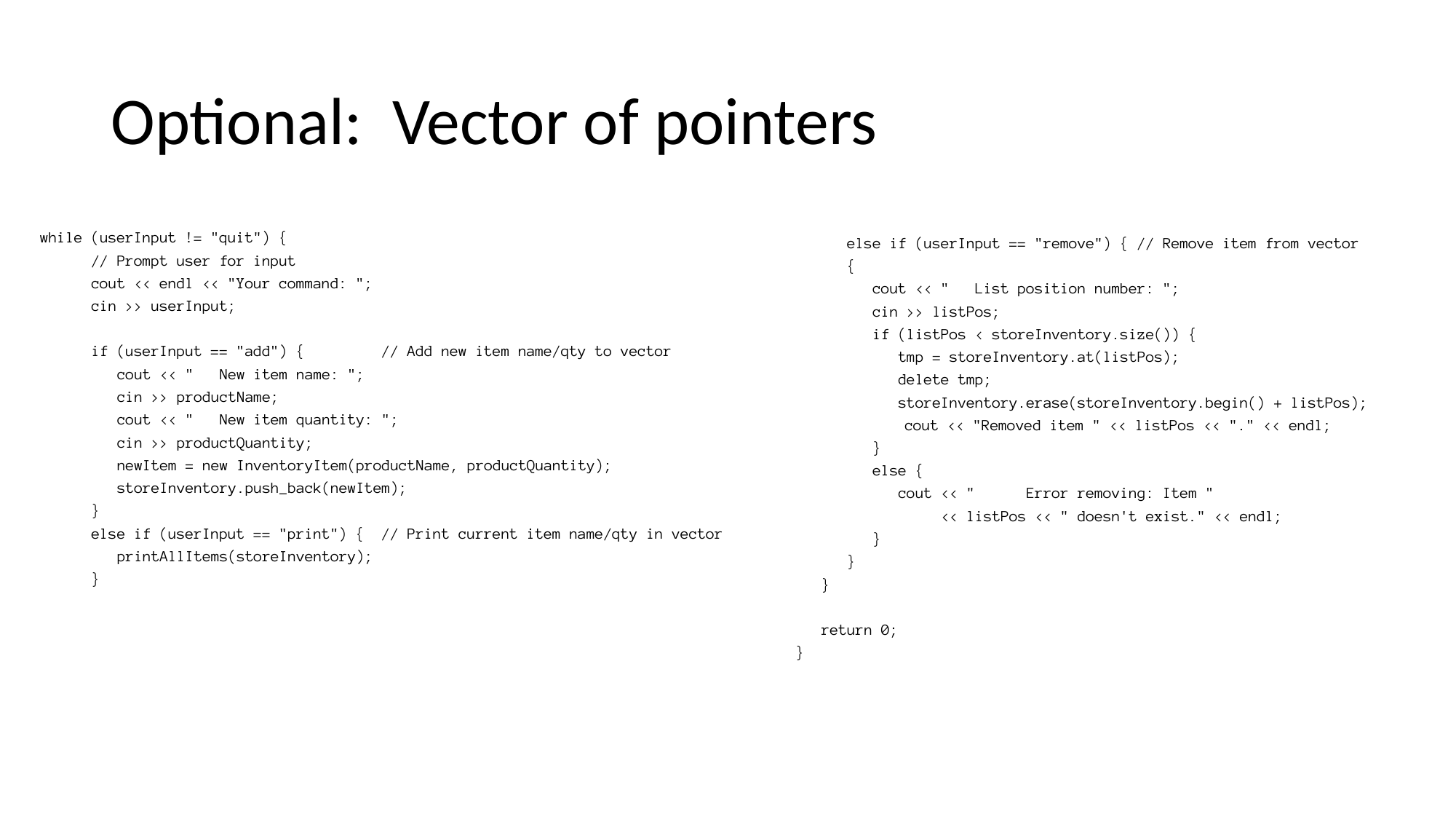

# Optional:  Vector of pointers
while (userInput != "quit") {
      // Prompt user for input
      cout << endl << "Your command: ";
      cin >> userInput;

      if (userInput == "add") {         // Add new item name/qty to vector
         cout << "   New item name: ";
         cin >> productName;
         cout << "   New item quantity: ";
         cin >> productQuantity;
         newItem = new InventoryItem(productName, productQuantity);
         storeInventory.push_back(newItem);
      }
      else if (userInput == "print") {  // Print current item name/qty in vector
         printAllItems(storeInventory);
      }

      else if (userInput == "remove") { // Remove item from vector
      {
         cout << "   List position number: ";
         cin >> listPos;
         if (listPos < storeInventory.size()) {
            tmp = storeInventory.at(listPos);
            delete tmp;
            storeInventory.erase(storeInventory.begin() + listPos);
	cout << "Removed item " << listPos << "." << endl;
         }
         else {
            cout << "      Error removing: Item "
                 << listPos << " doesn't exist." << endl;
         }
      }
   }

   return 0;
}